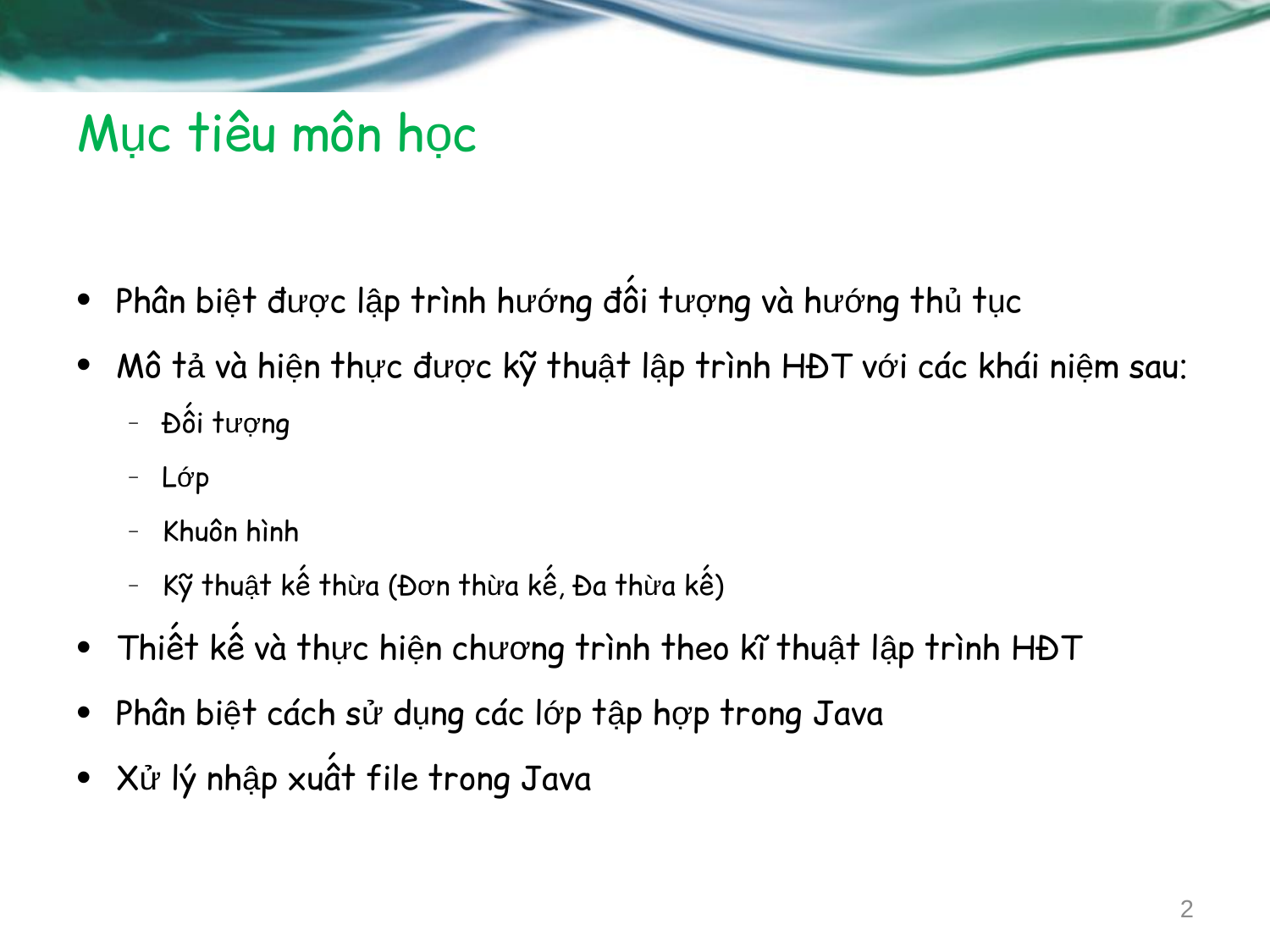

# Mục tiêu môn học
Phân biệt được lập trình hướng đối tượng và hướng thủ tục
Mô tả và hiện thực được kỹ thuật lập trình HĐT với các khái niệm sau:
Đối tượng
Lớp
Khuôn hình
Kỹ thuật kế thừa (Đơn thừa kế, Đa thừa kế)
Thiết kế và thực hiện chương trình theo kĩ thuật lập trình HĐT
Phân biệt cách sử dụng các lớp tập hợp trong Java
Xử lý nhập xuất file trong Java
2